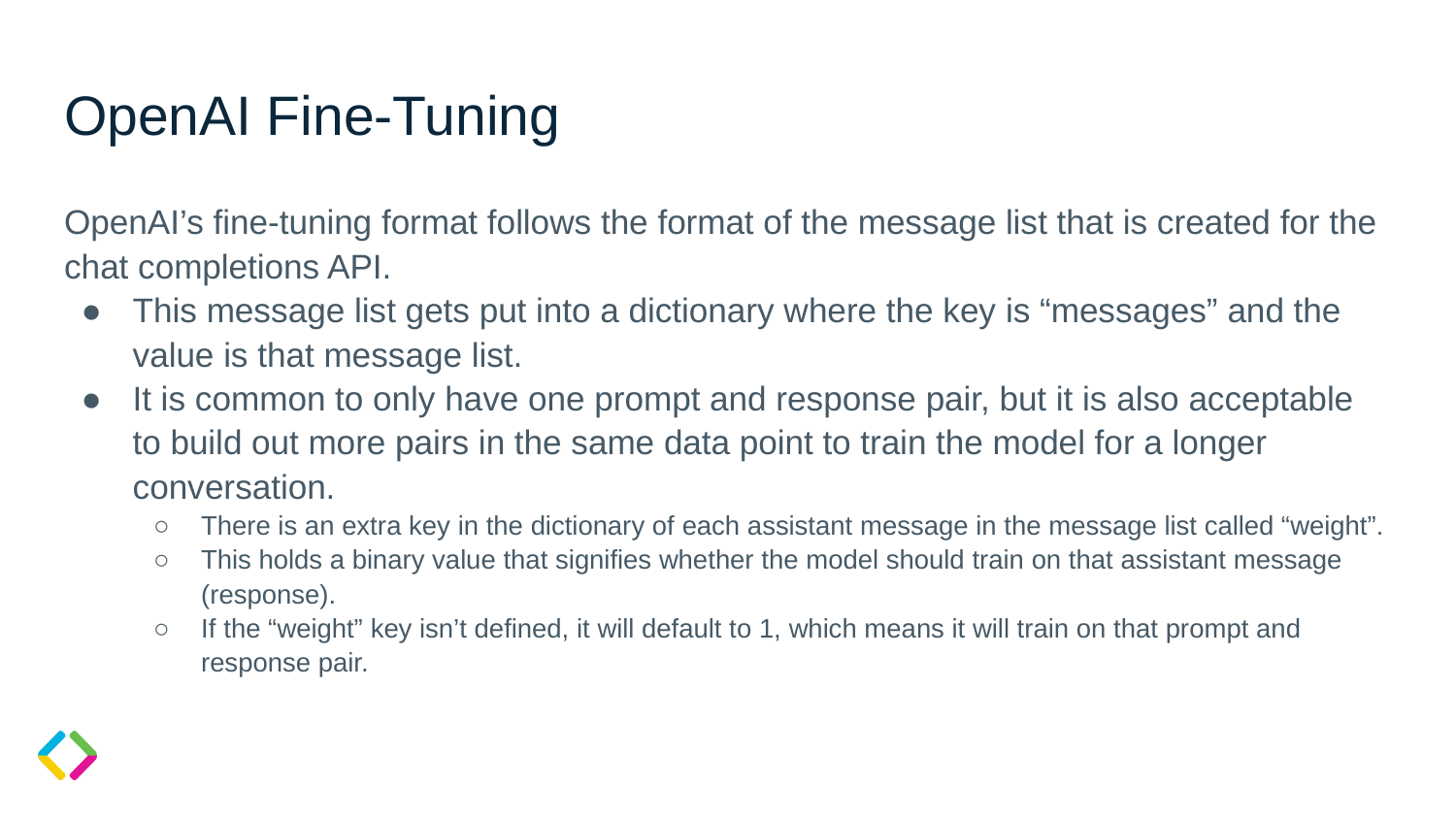

# OpenAI Fine-Tuning
OpenAI’s fine-tuning format follows the format of the message list that is created for the chat completions API.
This message list gets put into a dictionary where the key is “messages” and the value is that message list.
It is common to only have one prompt and response pair, but it is also acceptable to build out more pairs in the same data point to train the model for a longer conversation.
There is an extra key in the dictionary of each assistant message in the message list called “weight”.
This holds a binary value that signifies whether the model should train on that assistant message (response).
If the “weight” key isn’t defined, it will default to 1, which means it will train on that prompt and response pair.